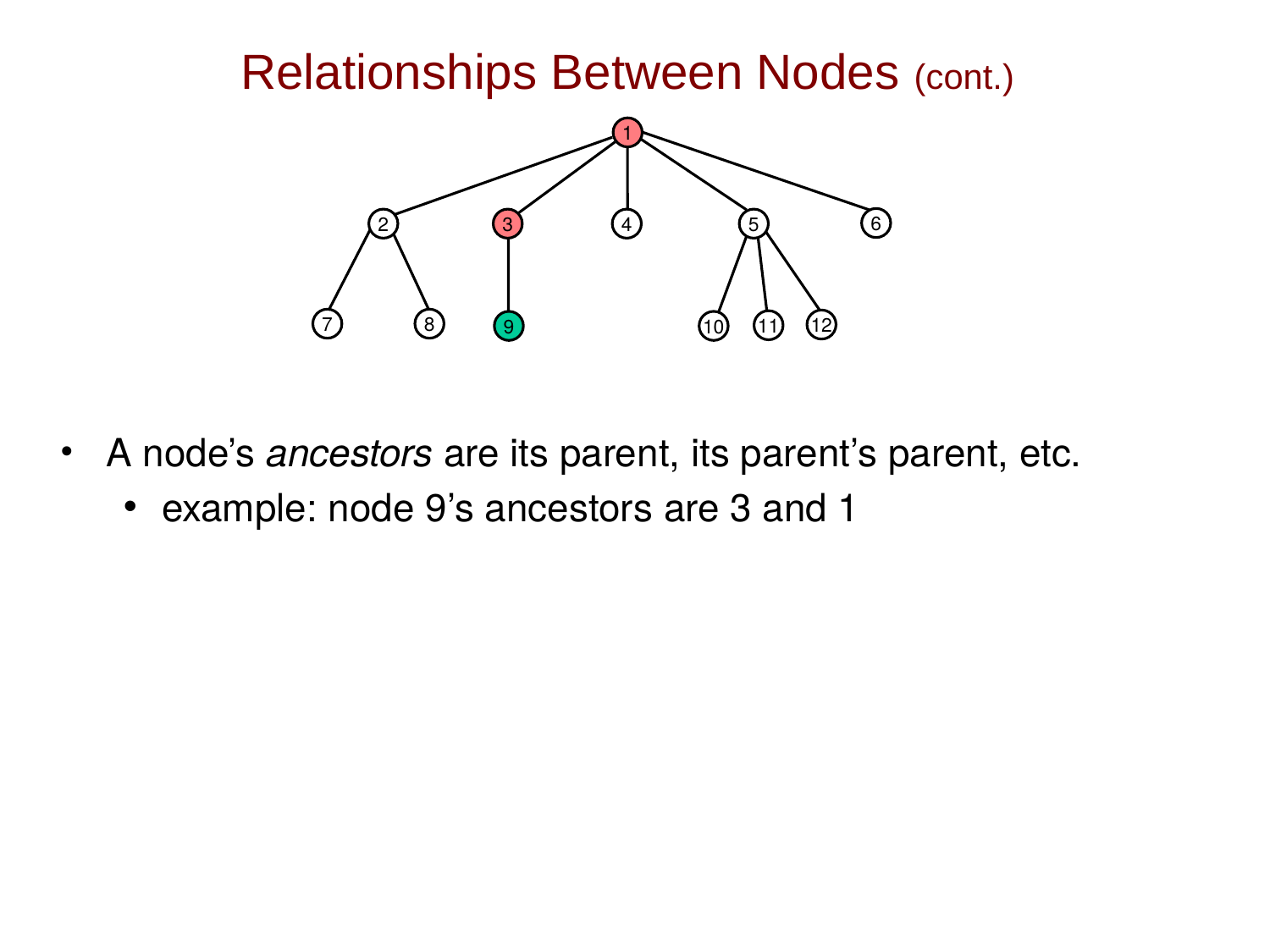

# Relationships Between Nodes (cont.)

A node’s ancestors are its parent, its parent’s parent, etc.
example: node 9’s ancestors are 3 and 1

1

6
2
3
4
5

7
8
12
11
9
10